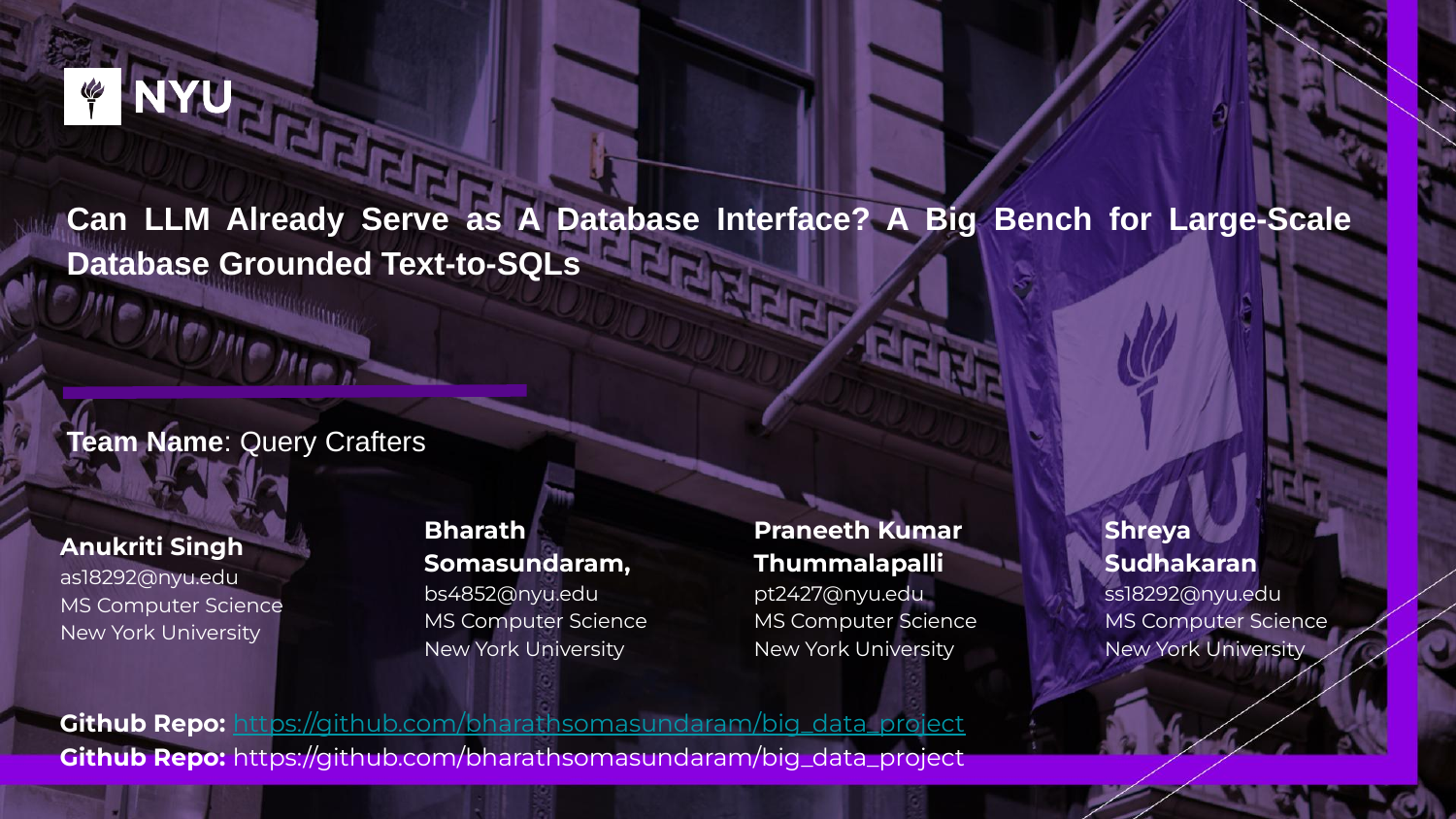

# Can LLM Already Serve as A Database Interface? A Big Bench for Large-Scale Database Grounded Text-to-SQLs

Team Name: Query Crafters
Bharath Somasundaram,
bs4852@nyu.edu
MS Computer Science
New York University
Praneeth Kumar Thummalapalli
pt2427@nyu.edu
MS Computer Science
New York University
Shreya Sudhakaran
ss18292@nyu.edu
MS Computer Science
New York University
Anukriti Singh
as18292@nyu.edu
MS Computer Science
New York University
Github Repo: https://github.com/bharathsomasundaram/big_data_project
Github Repo: https://github.com/bharathsomasundaram/big_data_project